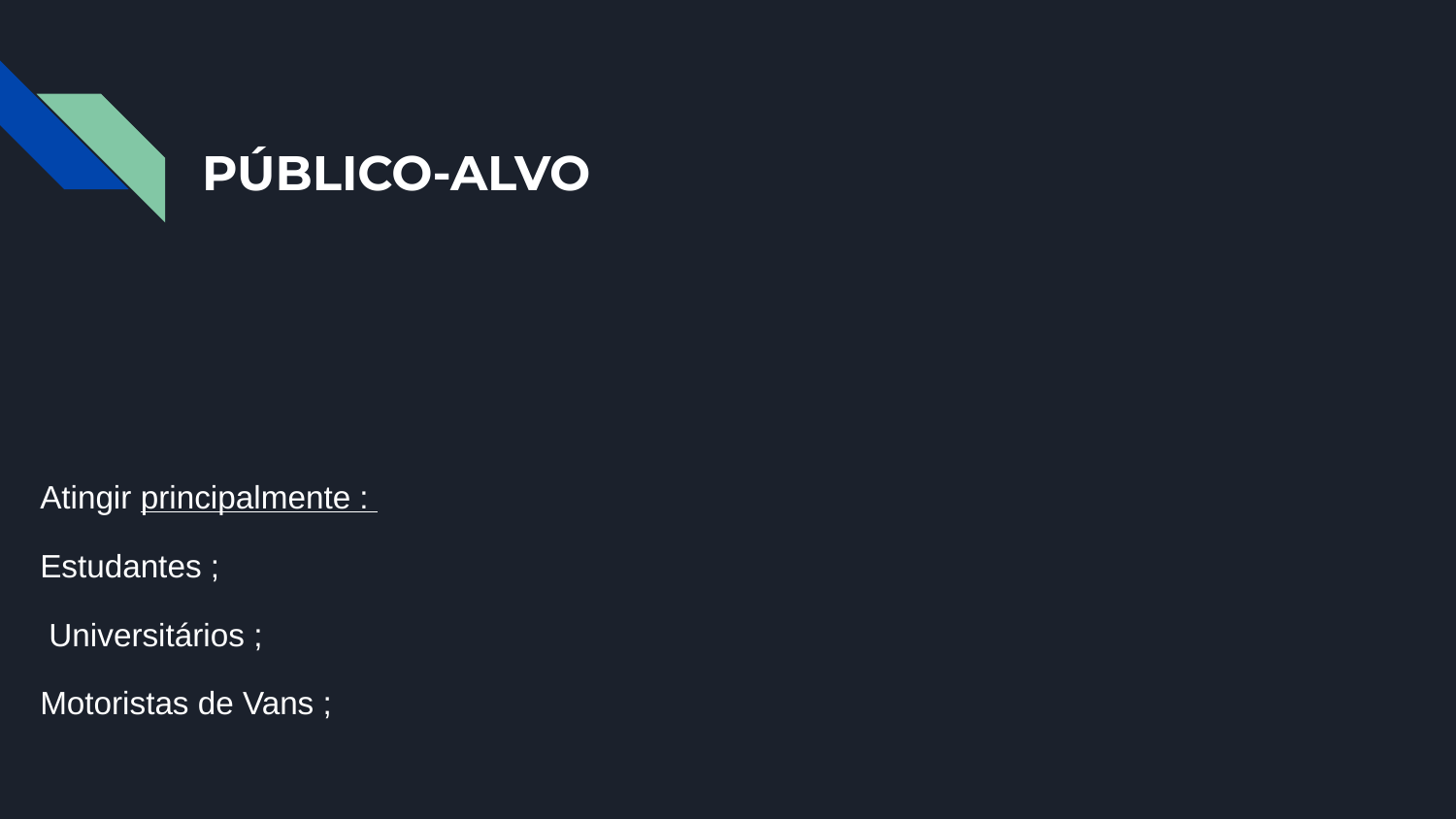

# PÚBLICO-ALVO
Atingir principalmente :
Estudantes ;
 Universitários ;
Motoristas de Vans ;